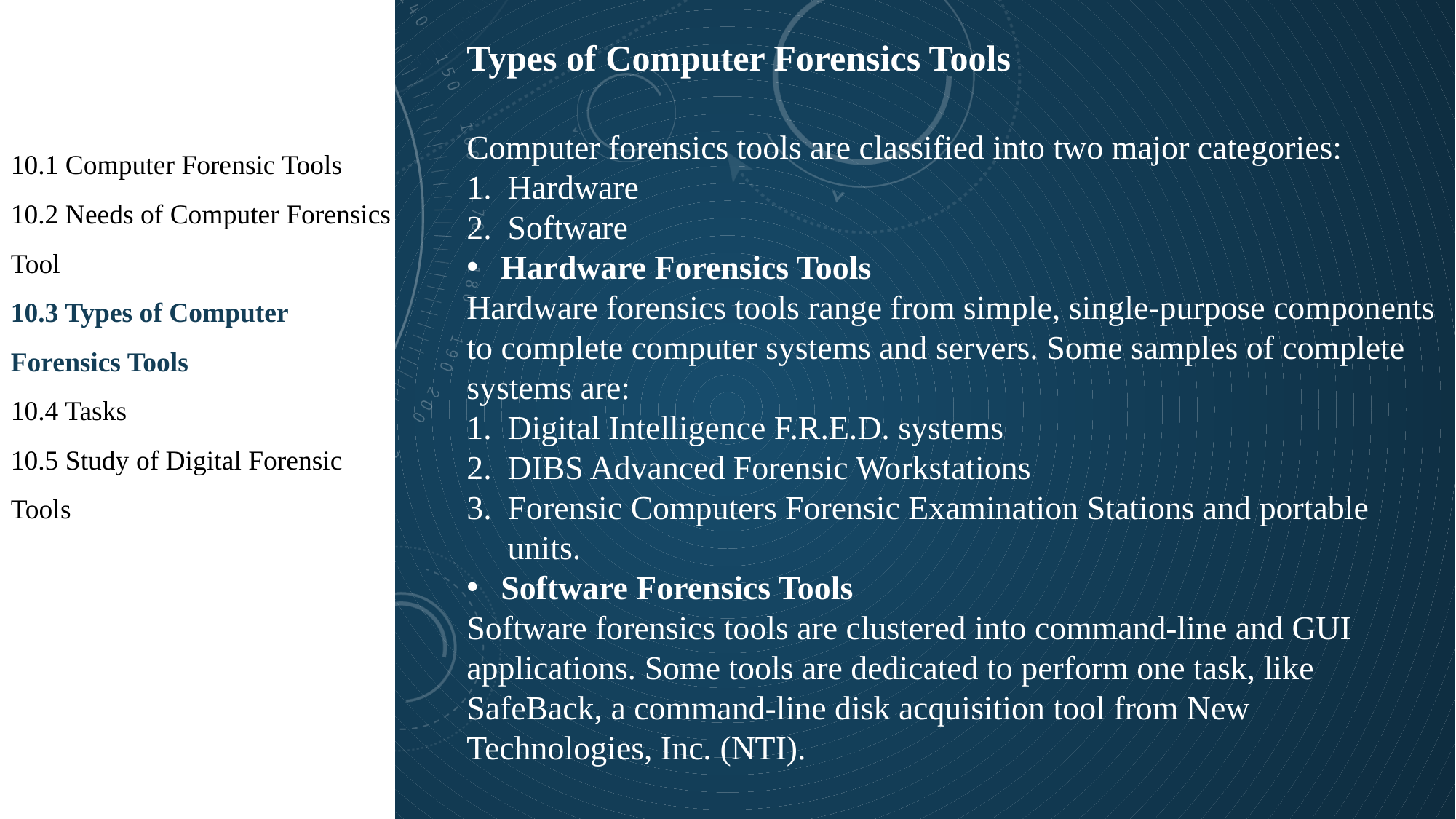

1
Types of Computer Forensics Tools
Computer forensics tools are classified into two major categories:
Hardware
Software
Hardware Forensics Tools
Hardware forensics tools range from simple, single-purpose components to complete computer systems and servers. Some samples of complete systems are:
Digital Intelligence F.R.E.D. systems
DIBS Advanced Forensic Workstations
Forensic Computers Forensic Examination Stations and portable units.
Software Forensics Tools
Software forensics tools are clustered into command-line and GUI applications. Some tools are dedicated to perform one task, like SafeBack, a command-line disk acquisition tool from New Technologies, Inc. (NTI).

10.1 Computer Forensic Tools
10.2 Needs of Computer Forensics Tool
10.3 Types of Computer Forensics Tools
10.4 Tasks
10.5 Study of Digital Forensic Tools